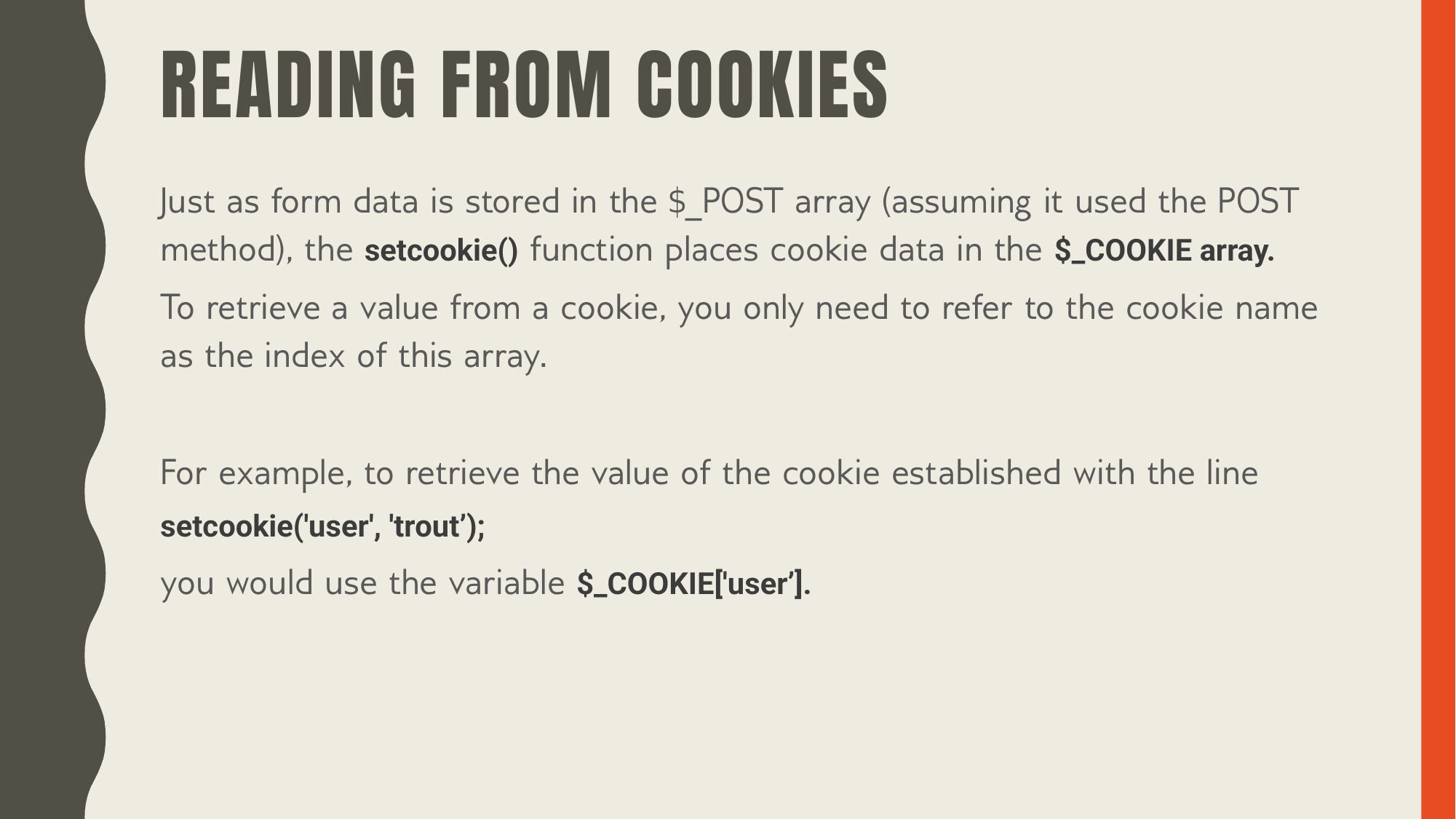

# Reading from Cookies
Just as form data is stored in the $_POST array (assuming it used the POST method), the setcookie() function places cookie data in the $_COOKIE array.
To retrieve a value from a cookie, you only need to refer to the cookie name as the index of this array.

For example, to retrieve the value of the cookie established with the line
setcookie('user', 'trout’);
you would use the variable $_COOKIE['user’].